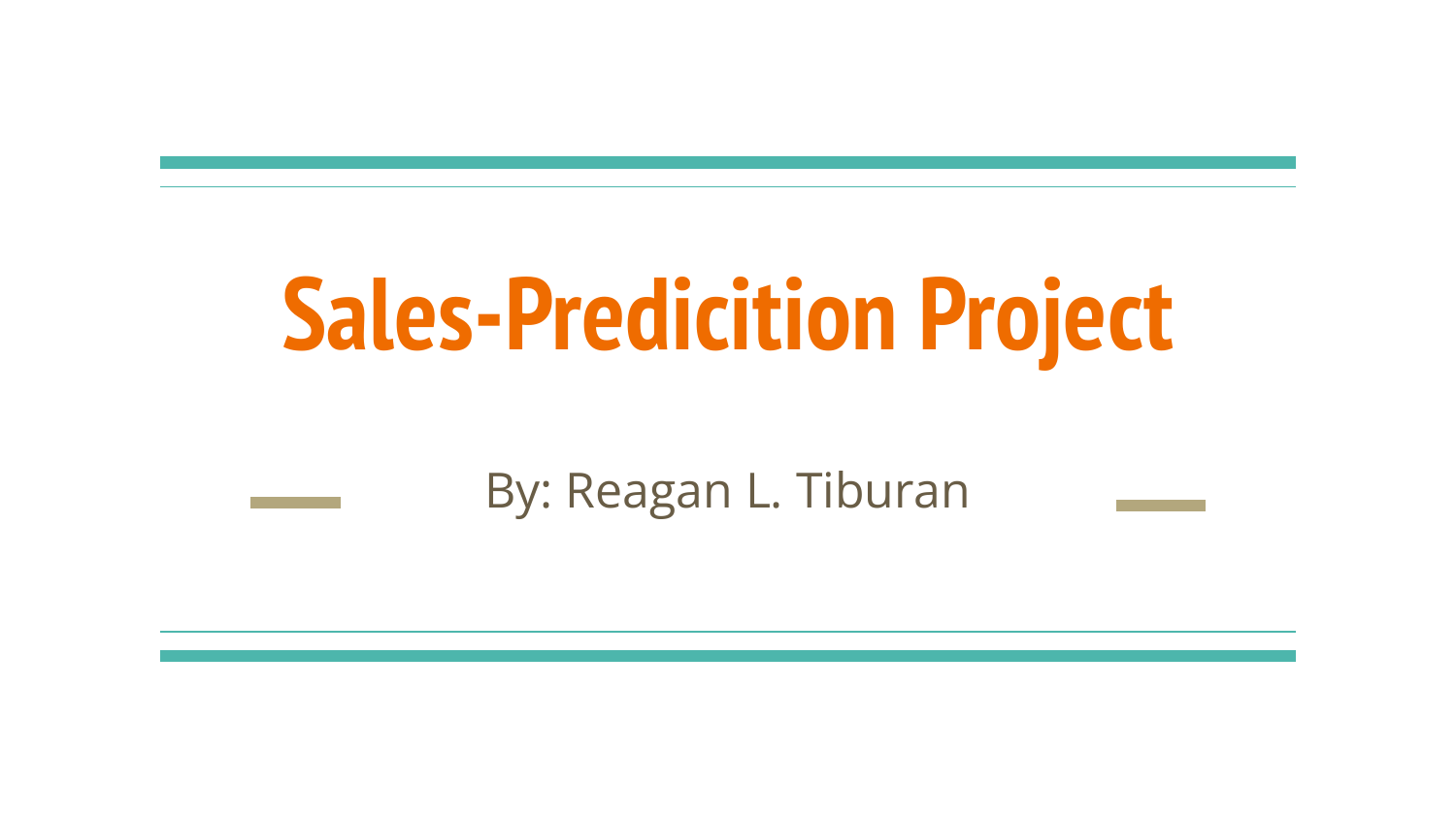

# Sales-Predicition Project
By: Reagan L. Tiburan